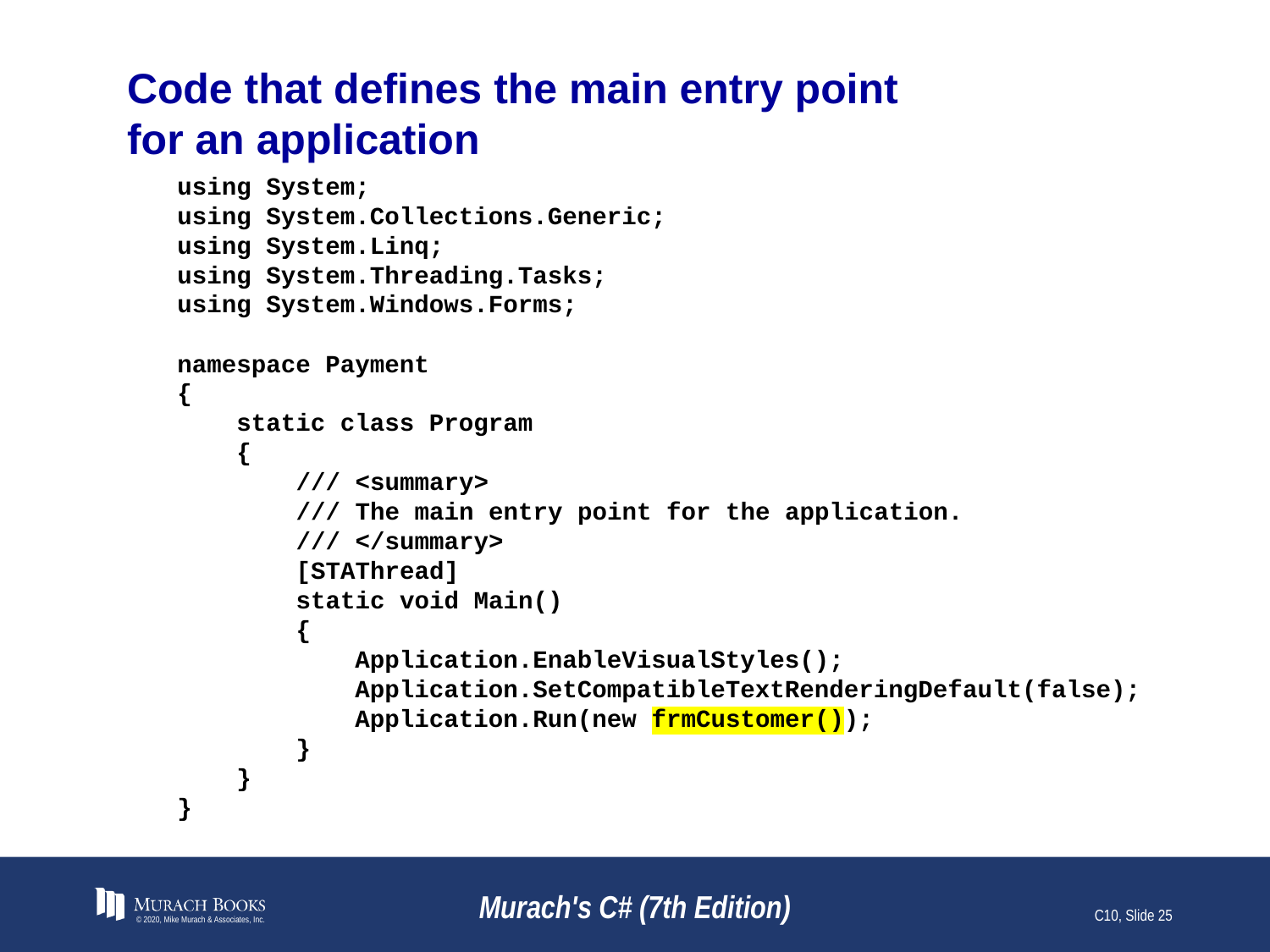

# Code that defines the main entry point for an application
using System;
using System.Collections.Generic;
using System.Linq;
using System.Threading.Tasks;
using System.Windows.Forms;

namespace Payment
{
    static class Program
    {
        /// <summary>
        /// The main entry point for the application.
        /// </summary>
        [STAThread]
        static void Main()
        {
            Application.EnableVisualStyles();
            Application.SetCompatibleTextRenderingDefault(false);
            Application.Run(new frmCustomer());
        }
    }
}

© 2020, Mike Murach & Associates, Inc.
Murach's C# (7th Edition)

C10, Slide 25